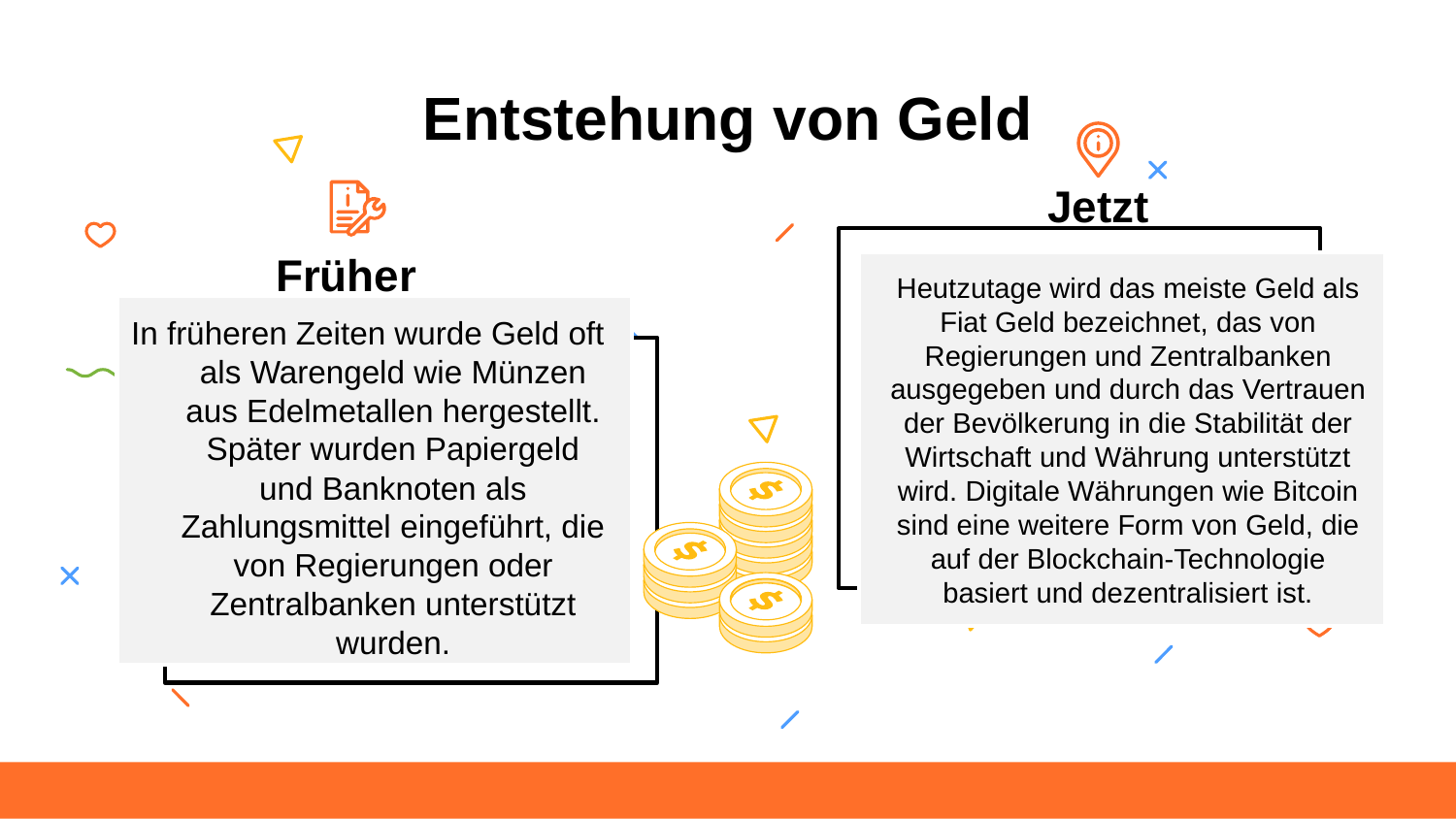

# Entstehung von Geld

Jetzt

Früher

Heutzutage wird das meiste Geld als Fiat Geld bezeichnet, das von Regierungen und Zentralbanken ausgegeben und durch das Vertrauen der Bevölkerung in die Stabilität der Wirtschaft und Währung unterstützt wird. Digitale Währungen wie Bitcoin sind eine weitere Form von Geld, die auf der Blockchain-Technologie basiert und dezentralisiert ist.

In früheren Zeiten wurde Geld oft als Warengeld wie Münzen aus Edelmetallen hergestellt. Später wurden Papiergeld und Banknoten als Zahlungsmittel eingeführt, die von Regierungen oder Zentralbanken unterstützt wurden.